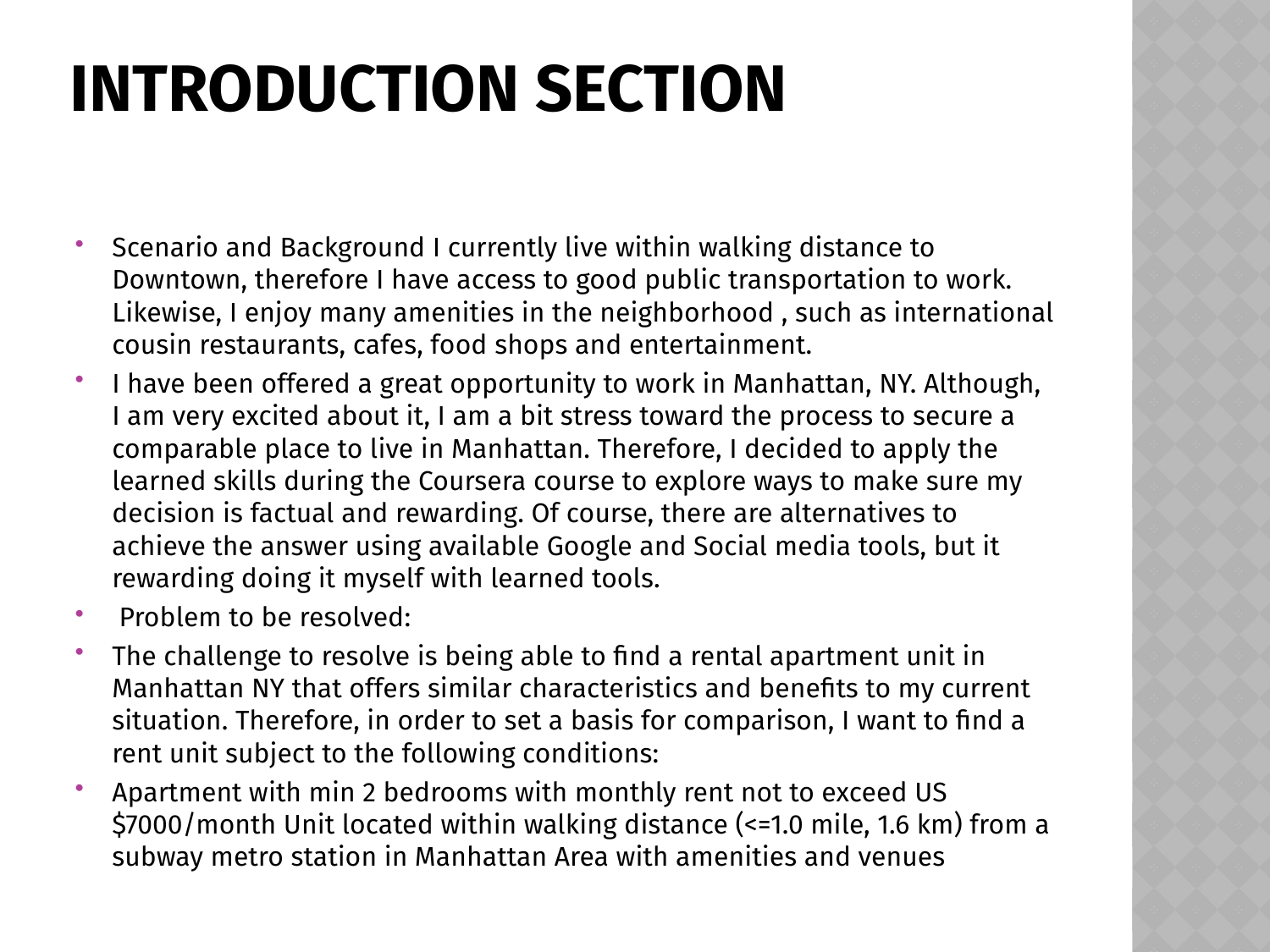

# Introduction Section
Scenario and Background I currently live within walking distance to Downtown, therefore I have access to good public transportation to work. Likewise, I enjoy many amenities in the neighborhood , such as international cousin restaurants, cafes, food shops and entertainment.
I have been offered a great opportunity to work in Manhattan, NY. Although, I am very excited about it, I am a bit stress toward the process to secure a comparable place to live in Manhattan. Therefore, I decided to apply the learned skills during the Coursera course to explore ways to make sure my decision is factual and rewarding. Of course, there are alternatives to achieve the answer using available Google and Social media tools, but it rewarding doing it myself with learned tools.
 Problem to be resolved:
The challenge to resolve is being able to find a rental apartment unit in Manhattan NY that offers similar characteristics and benefits to my current situation. Therefore, in order to set a basis for comparison, I want to find a rent unit subject to the following conditions:
Apartment with min 2 bedrooms with monthly rent not to exceed US $7000/month Unit located within walking distance (<=1.0 mile, 1.6 km) from a subway metro station in Manhattan Area with amenities and venues